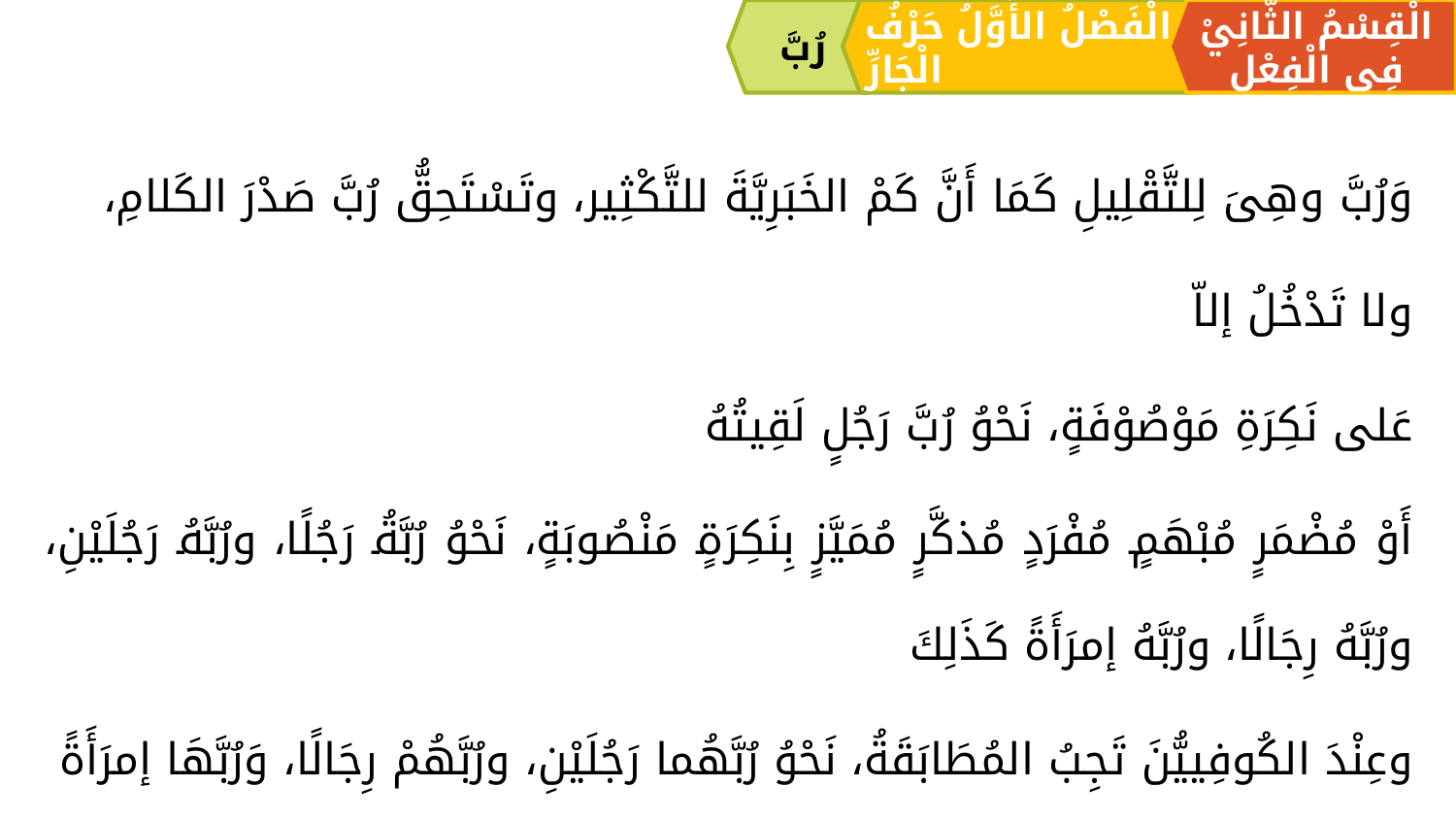

رُبَّ
الْقِسْمُ الثَّانِيْ فِي الْفِعْلِ
الْفَصْلُ الأَوَّلُ حَرْفُ الْجَارِّ
وَرُبَّ وهِىَ لِلتَّقْلِيلِ كَمَا أَنَّ كَمْ الخَبَرِيَّةَ للتَّكْثِير، وتَسْتَحِقُّ رُبَّ صَدْرَ الكَلامِ،
ولا تَدْخُلُ إلاّ
عَلى نَكِرَةِ مَوْصُوْفَةٍ، نَحْوُ رُبَّ رَجُلٍ لَقِيتُهُ
أَوْ مُضْمَرٍ مُبْهَمٍ مُفْرَدٍ مُذكَّرٍ مُمَيَّزٍ بِنَكِرَةٍ مَنْصُوبَةٍ، نَحْوُ رُبَّةُ رَجُلًا، ورُبَّهُ رَجُلَيْنِ، ورُبَّهُ رِجَالًا، ورُبَّهُ إمرَأَةً كَذَلِكَ
وعِنْدَ الكُوفِييُّنَ تَجِبُ المُطَابَقَةُ، نَحْوُ رُبَّهُما رَجُلَيْنِ، ورُبَّهُمْ رِجَالًا، وَرُبَّهَا إمرَأَةً